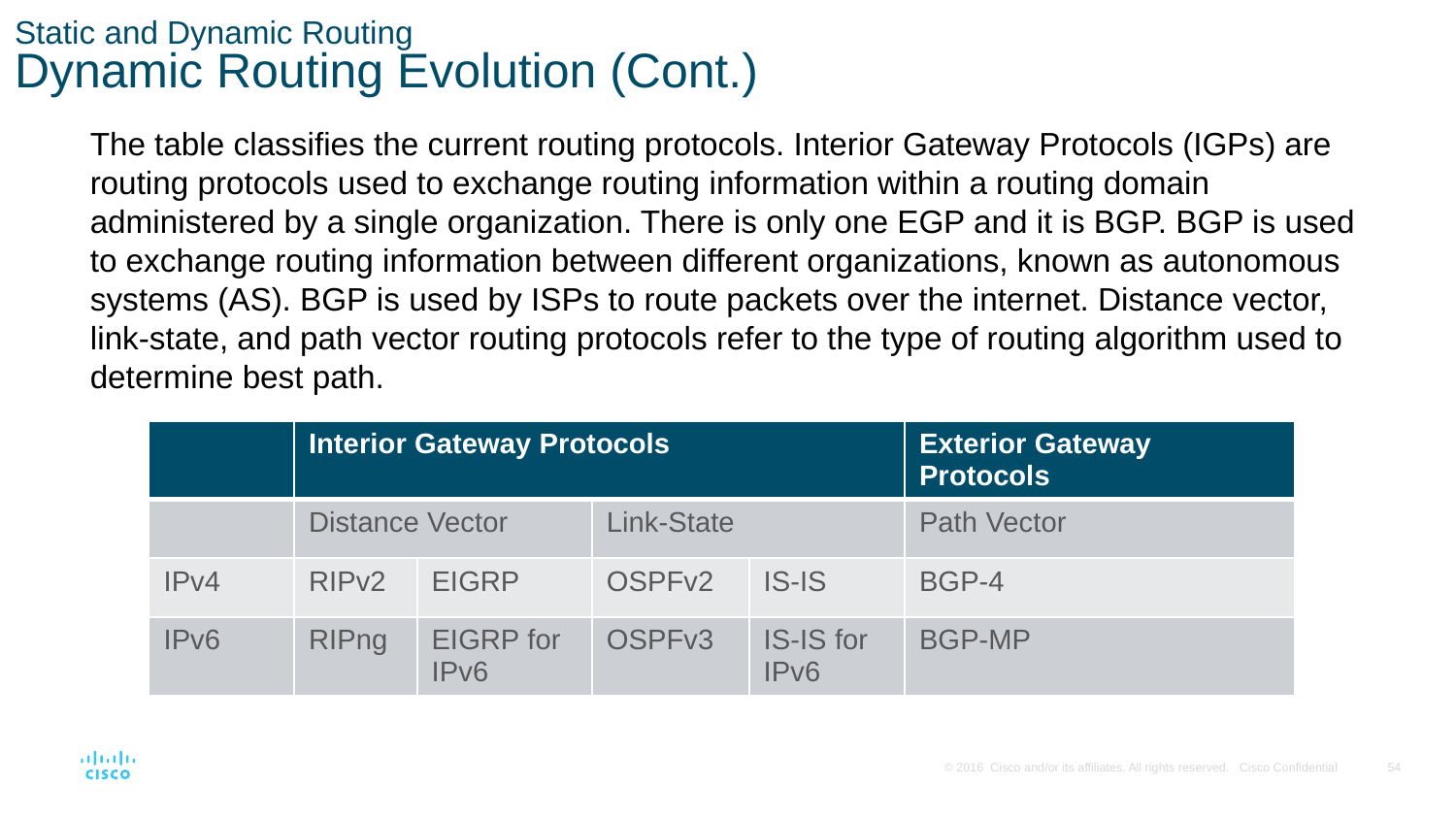

# Static and Dynamic Routing Dynamic Routing Evolution (Cont.)
The table classifies the current routing protocols. Interior Gateway Protocols (IGPs) are routing protocols used to exchange routing information within a routing domain administered by a single organization. There is only one EGP and it is BGP. BGP is used to exchange routing information between different organizations, known as autonomous systems (AS). BGP is used by ISPs to route packets over the internet. Distance vector, link-state, and path vector routing protocols refer to the type of routing algorithm used to determine best path.
|  | Interior Gateway Protocols |  |  |  | Exterior Gateway Protocols |
| --- | --- | --- | --- | --- | --- |
|  | Distance Vector |  | Link-State |  | Path Vector |
| IPv4 | RIPv2 | EIGRP | OSPFv2 | IS-IS | BGP-4 |
| IPv6 | RIPng | EIGRP for IPv6 | OSPFv3 | IS-IS for IPv6 | BGP-MP |